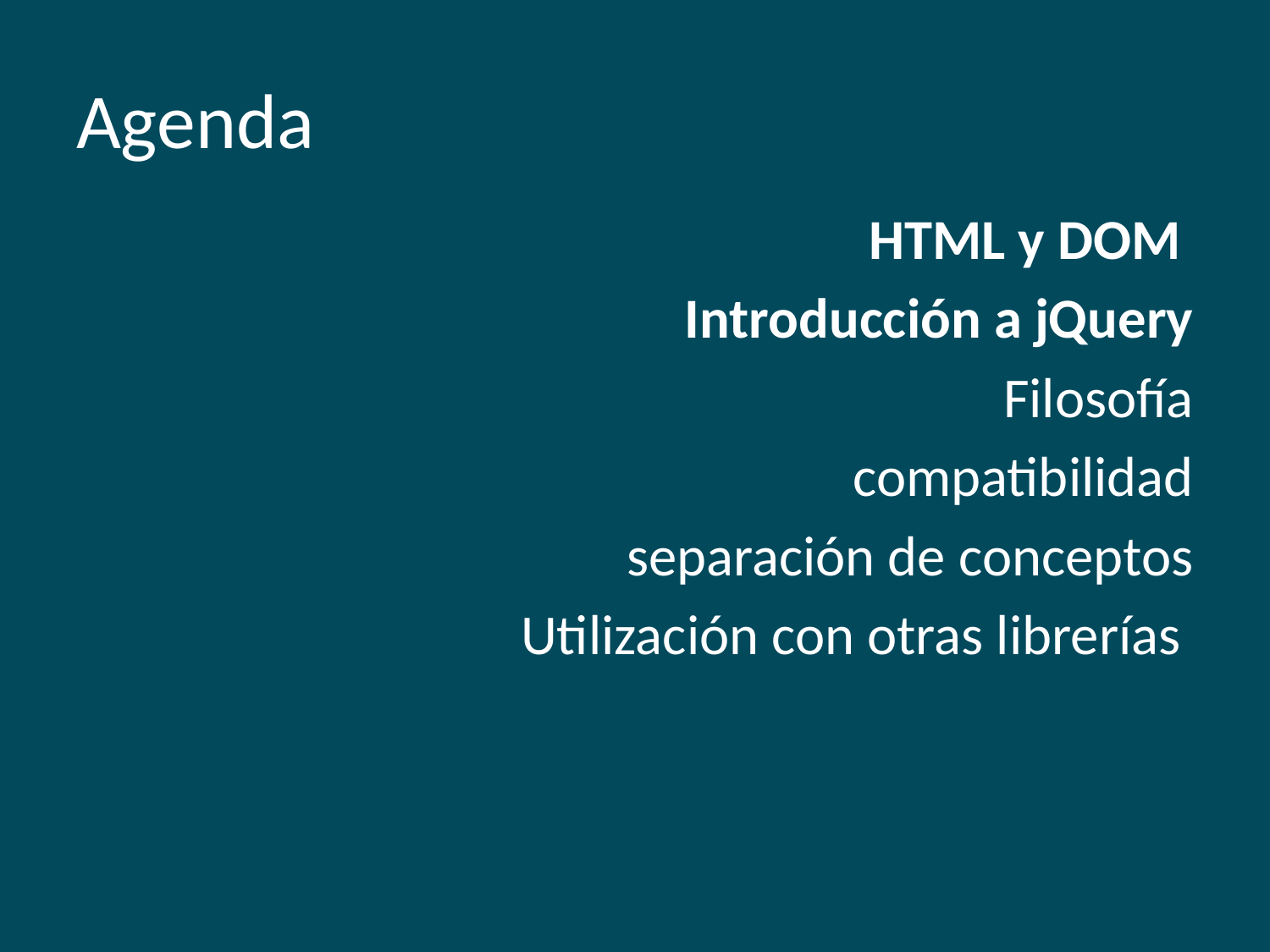

# Agenda
HTML y DOM
Introducción a jQuery
Filosofía
 compatibilidad
separación de conceptos
Utilización con otras librerías